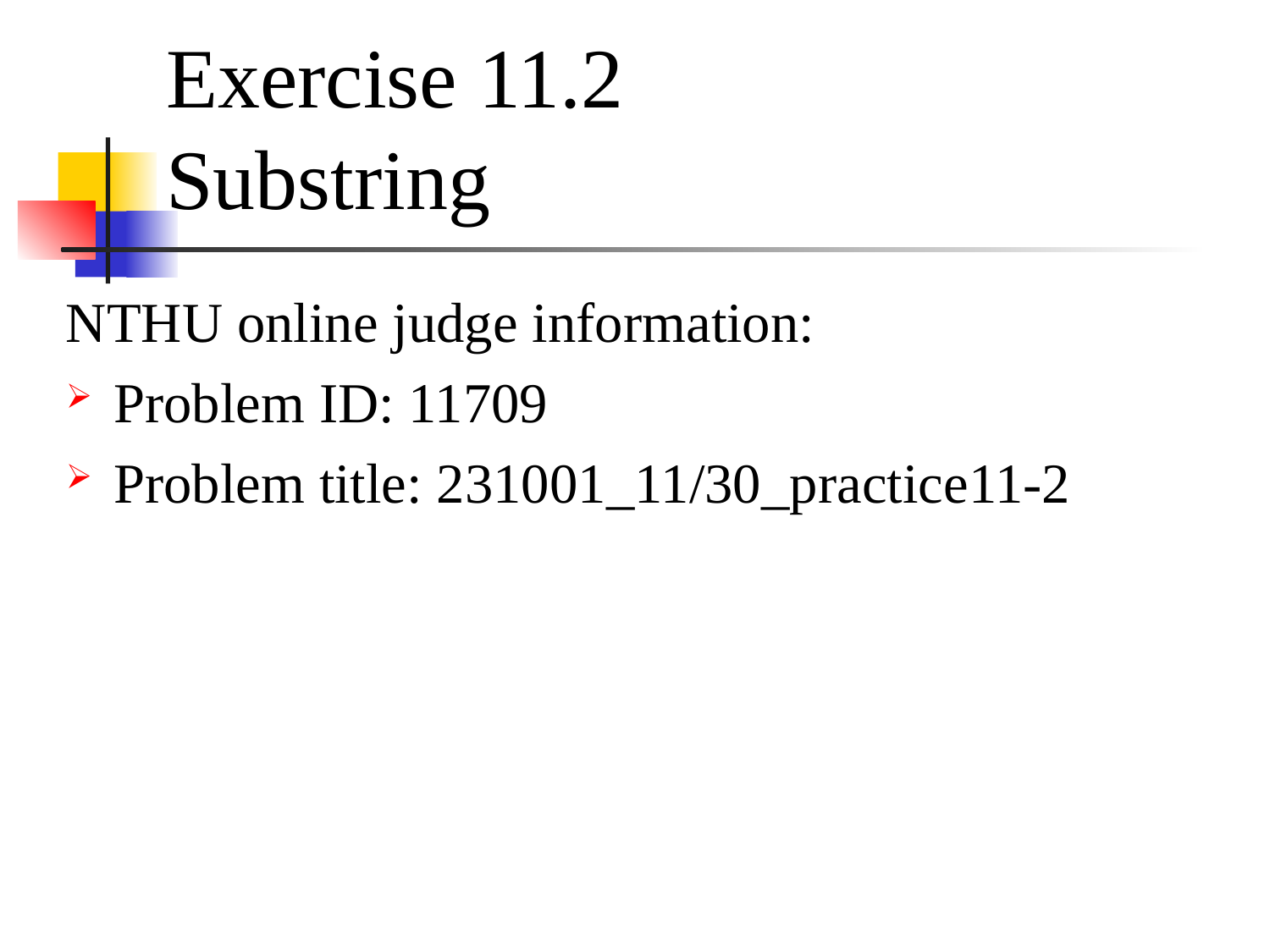

# Exercise 11.2
Substring
NTHU online judge information:
Problem ID: 11709
Problem title: 231001_11/30_practice11-2
11